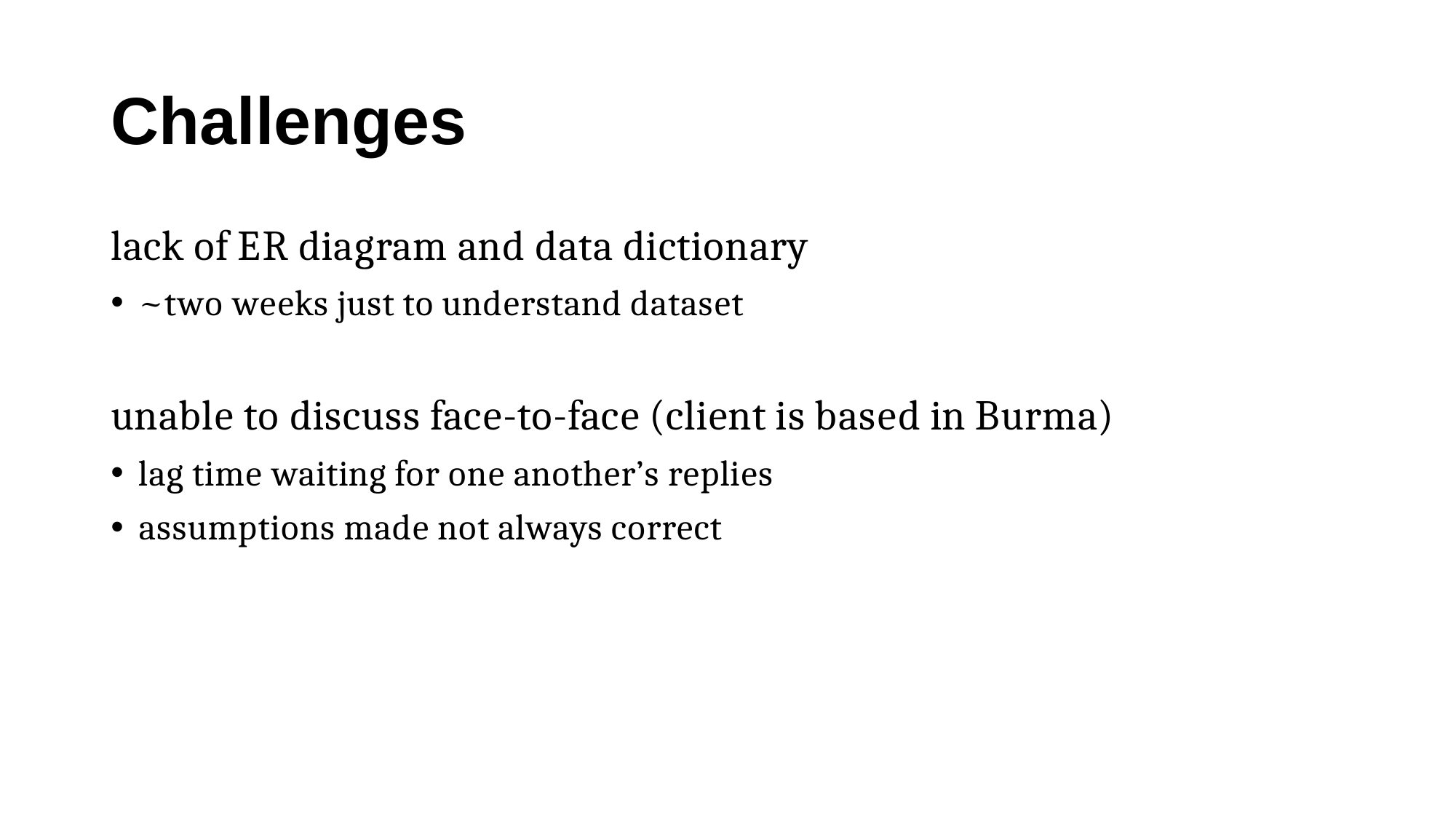

# Challenges
lack of ER diagram and data dictionary
~two weeks just to understand dataset

unable to discuss face-to-face (client is based in Burma)
lag time waiting for one another’s replies
assumptions made not always correct